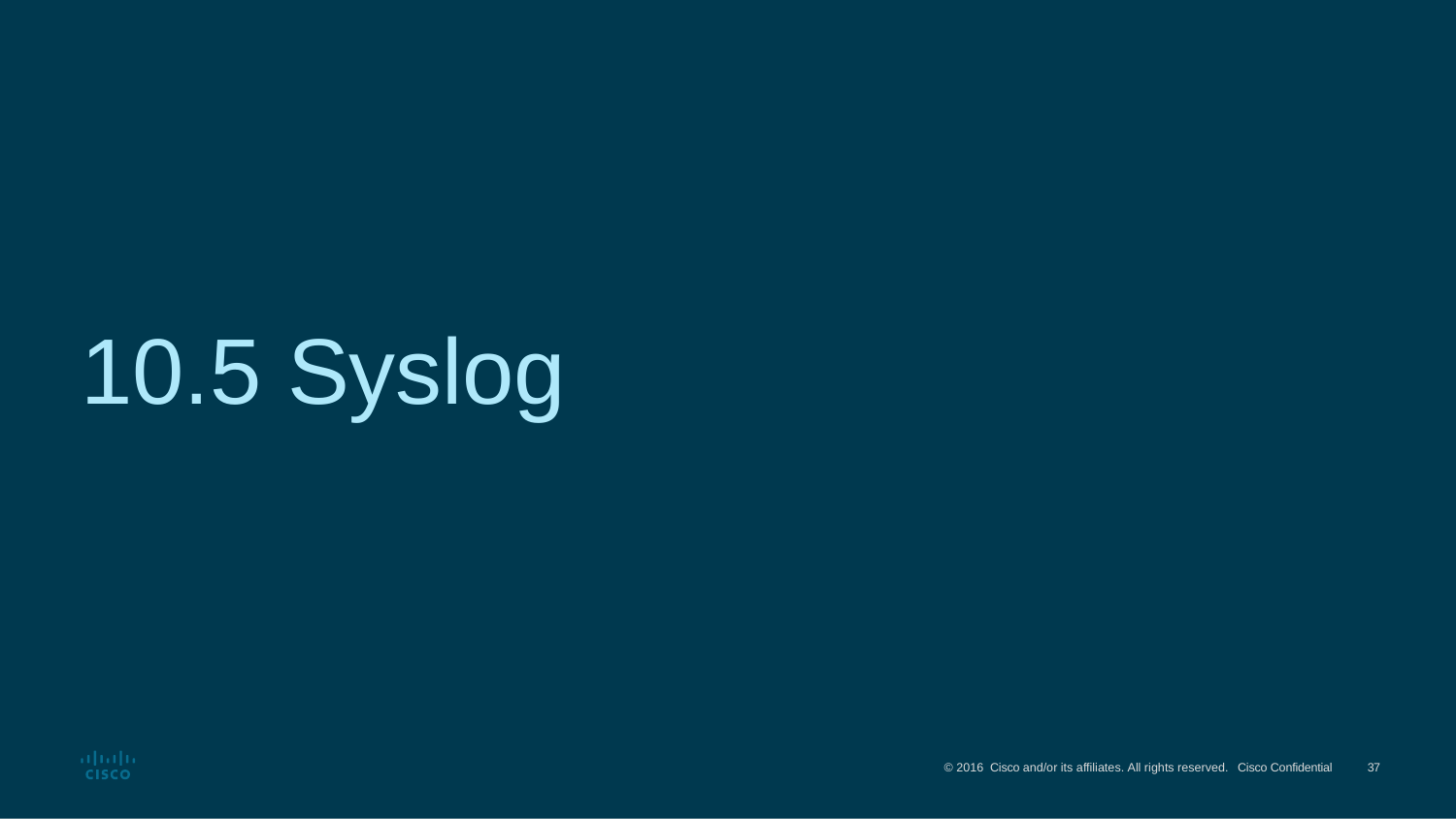

# 10.5 Syslog
© 2016 Cisco and/or its affiliates. All rights reserved. Cisco Confidential
37